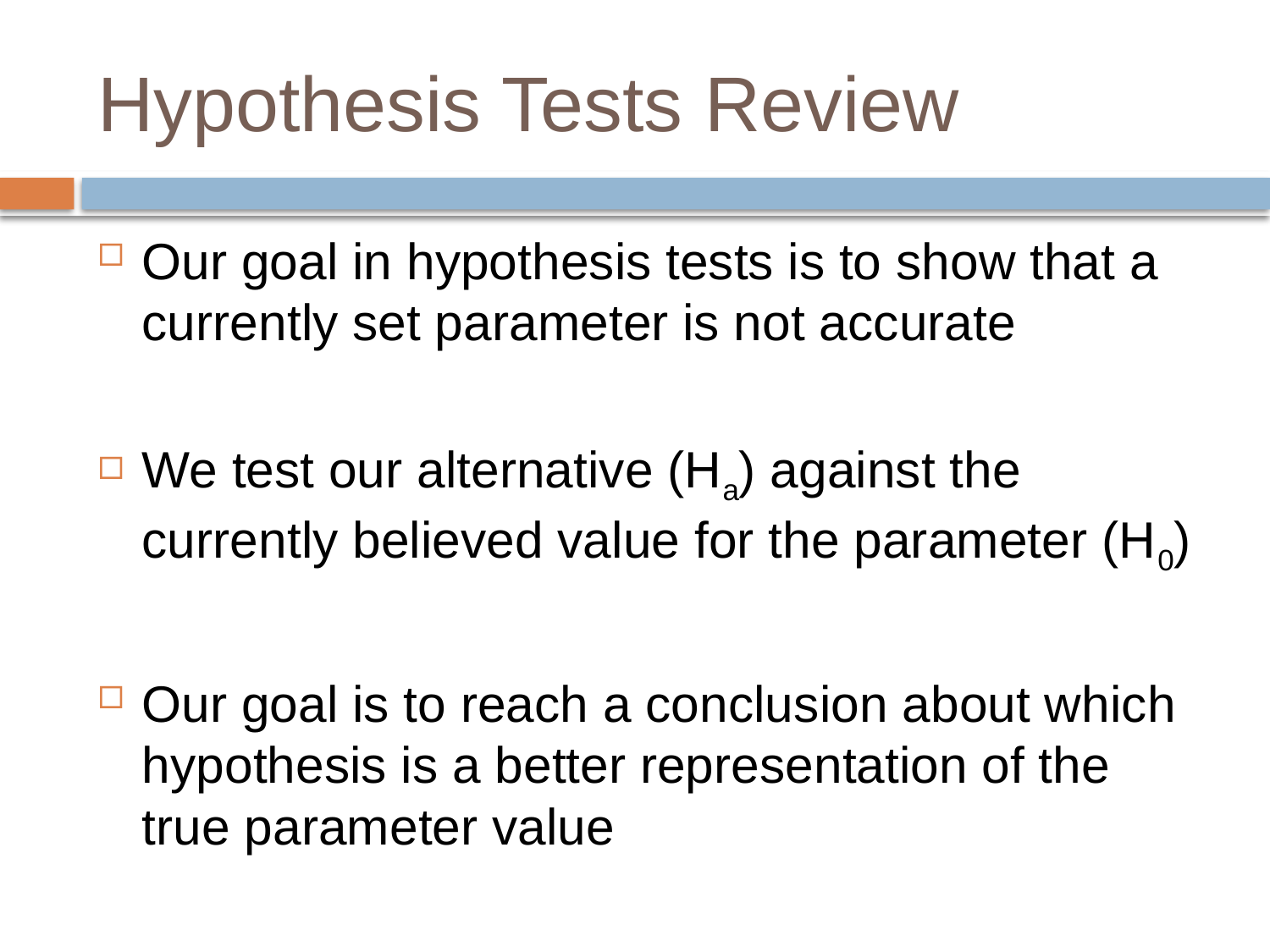

# Hypothesis Tests Review
Our goal in hypothesis tests is to show that a currently set parameter is not accurate

We test our alternative (Ha) against the currently believed value for the parameter (H0)

Our goal is to reach a conclusion about which hypothesis is a better representation of the true parameter value